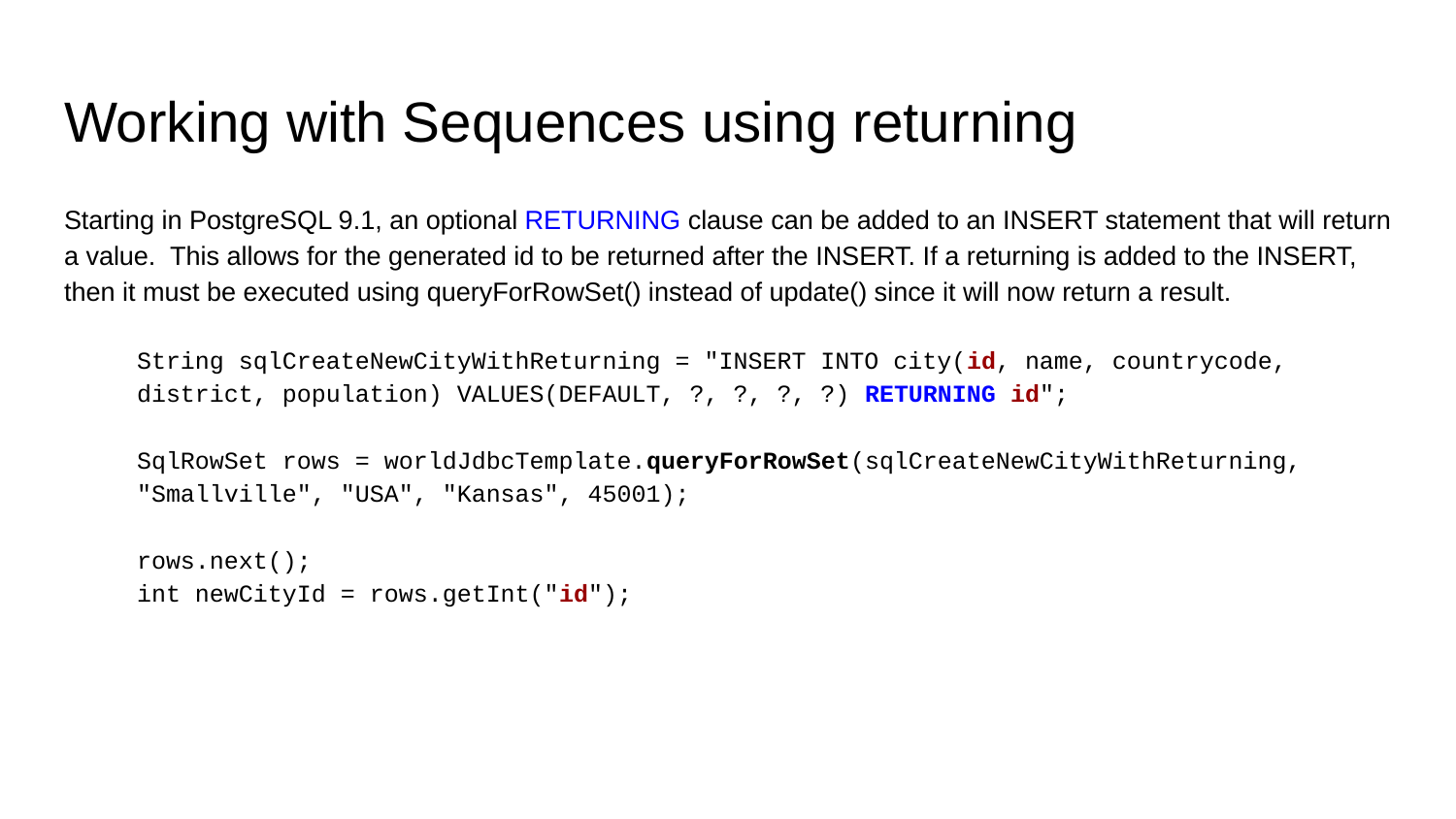

# Working with Sequences using returning
Starting in PostgreSQL 9.1, an optional RETURNING clause can be added to an INSERT statement that will return a value.  This allows for the generated id to be returned after the INSERT. If a returning is added to the INSERT, then it must be executed using queryForRowSet() instead of update() since it will now return a result.

String sqlCreateNewCityWithReturning = "INSERT INTO city(id, name, countrycode, district, population) VALUES(DEFAULT, ?, ?, ?, ?) RETURNING id";

SqlRowSet rows = worldJdbcTemplate.queryForRowSet(sqlCreateNewCityWithReturning, "Smallville", "USA", "Kansas", 45001);

rows.next();
int newCityId = rows.getInt("id");